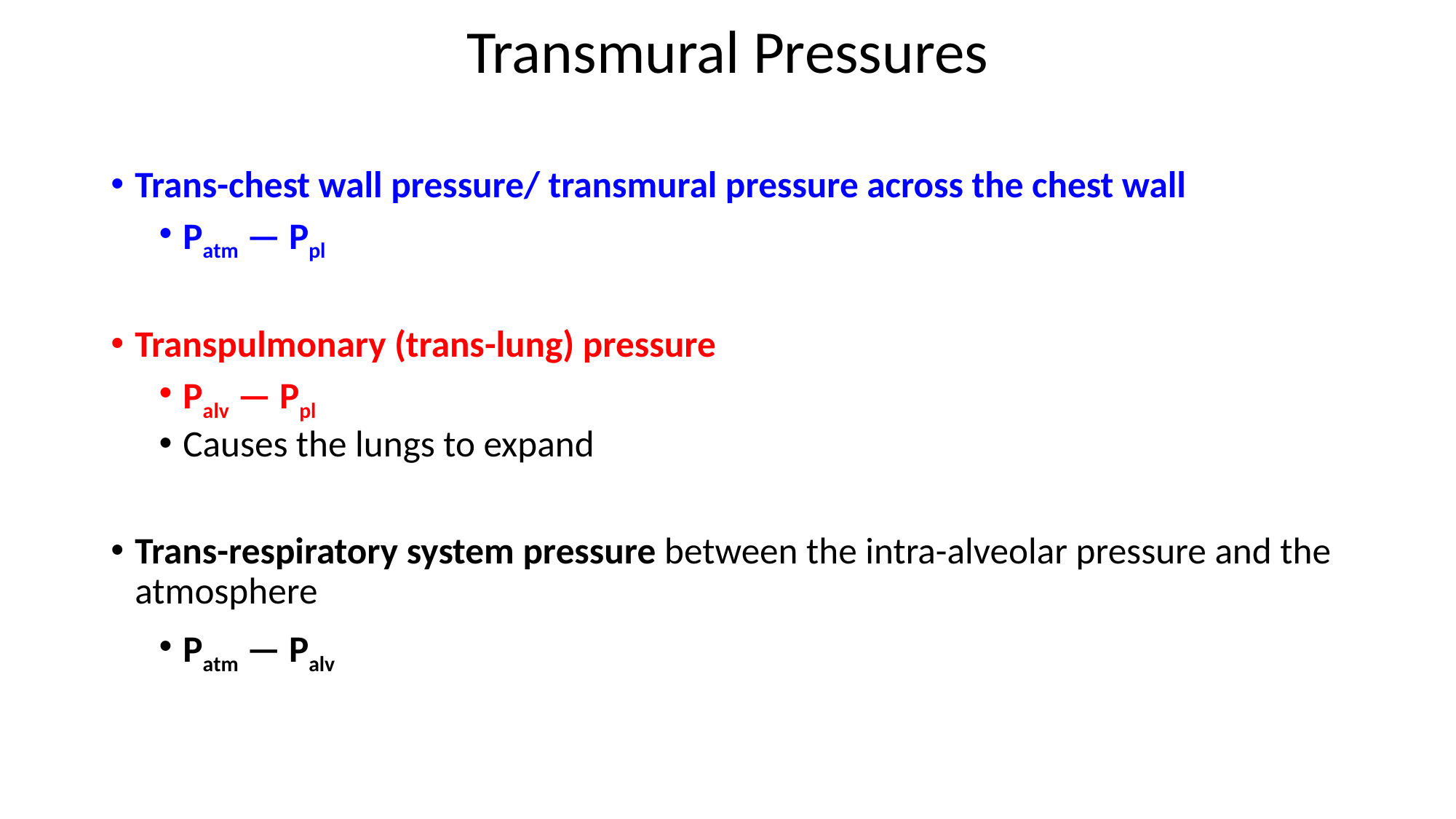

# Transmural Pressures
Trans-chest wall pressure/ transmural pressure across the chest wall
Patm — Ppl

Transpulmonary (trans-lung) pressure
Palv — Ppl
Causes the lungs to expand

Trans-respiratory system pressure between the intra-alveolar pressure and the atmosphere
Patm — Palv